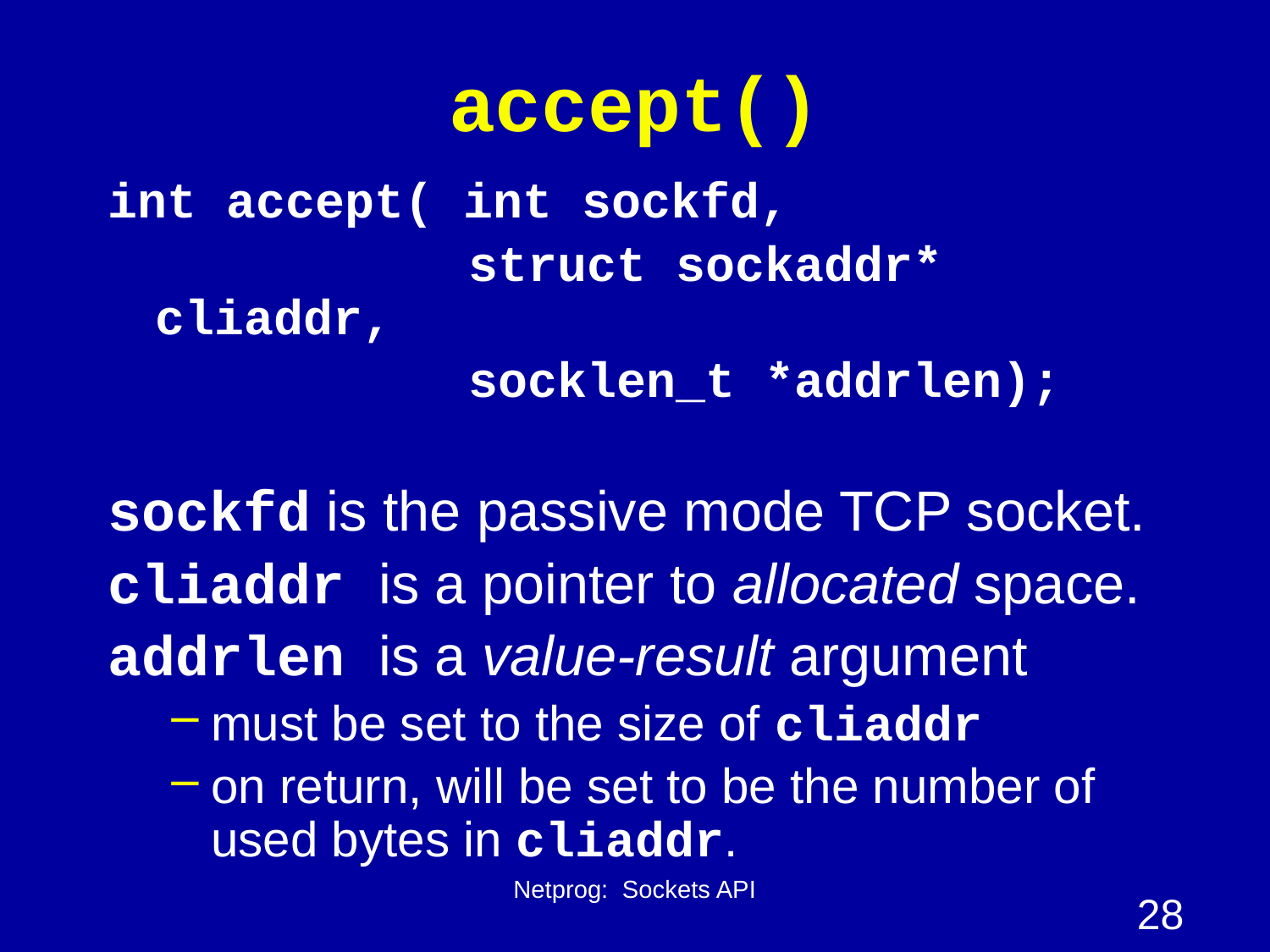

# accept()
int accept( int sockfd,
			  struct sockaddr* cliaddr,
			  socklen_t *addrlen);

sockfd is the passive mode TCP socket.
cliaddr is a pointer to allocated space.
addrlen is a value-result argument
must be set to the size of cliaddr
on return, will be set to be the number of used bytes in cliaddr.
Netprog:  Sockets API